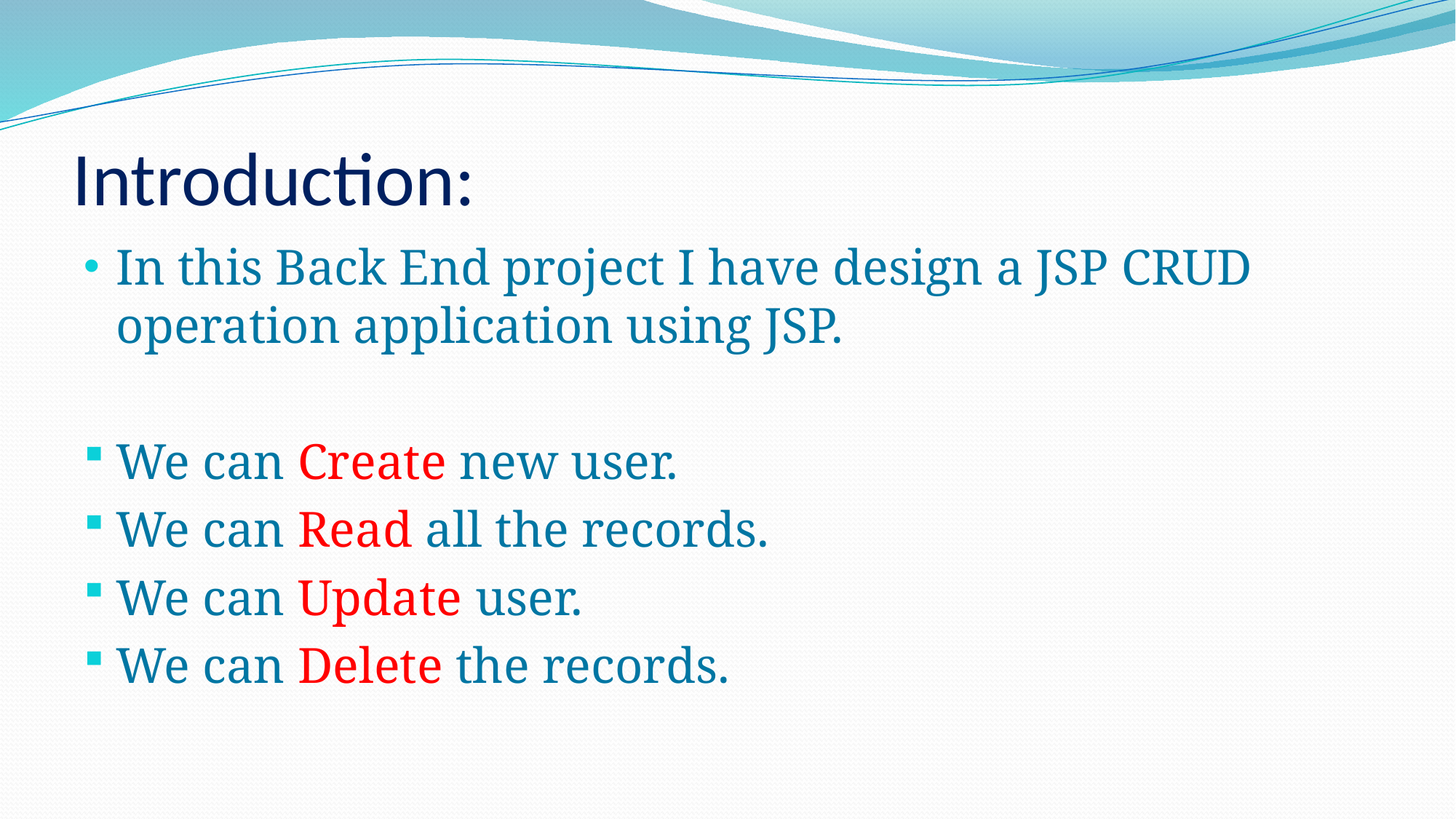

# Introduction:
In this Back End project I have design a JSP CRUD operation application using JSP.

We can Create new user.
We can Read all the records.
We can Update user.
We can Delete the records.